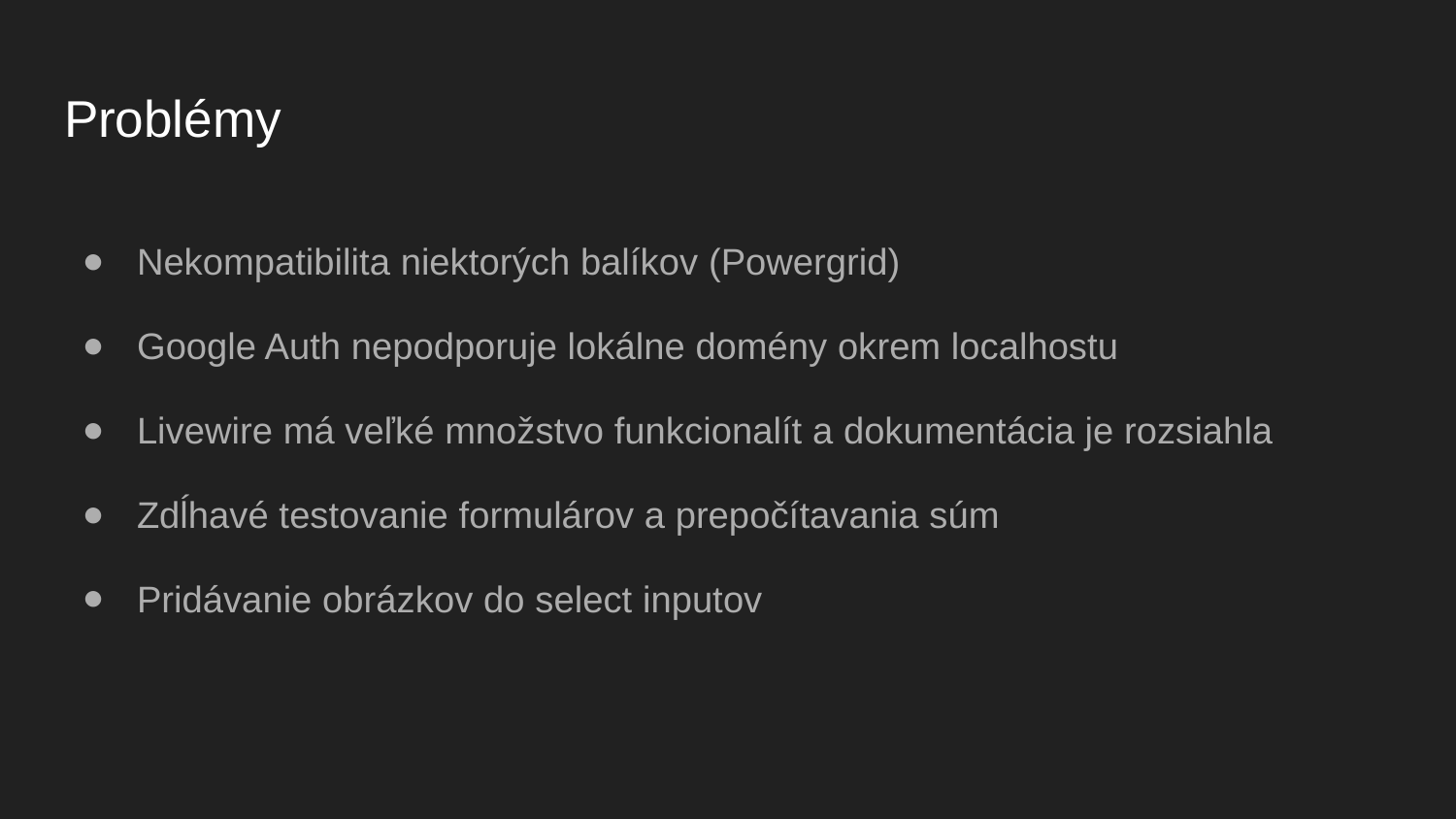

# Problémy
Nekompatibilita niektorých balíkov (Powergrid)
Google Auth nepodporuje lokálne domény okrem localhostu
Livewire má veľké množstvo funkcionalít a dokumentácia je rozsiahla
Zdĺhavé testovanie formulárov a prepočítavania súm
Pridávanie obrázkov do select inputov